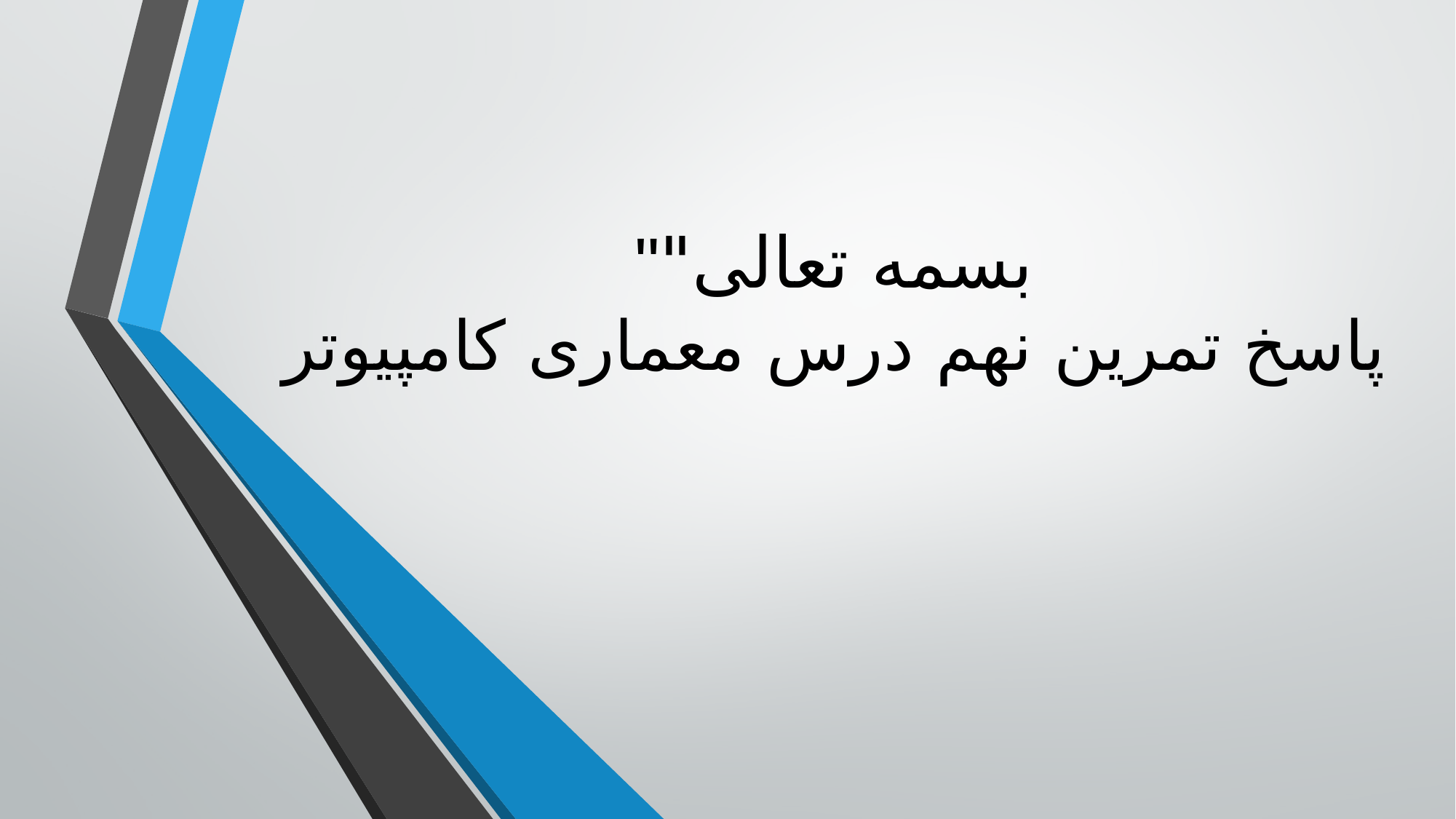

# "بسمه تعالی" پاسخ تمرین نهم درس معماری کامپیوتر